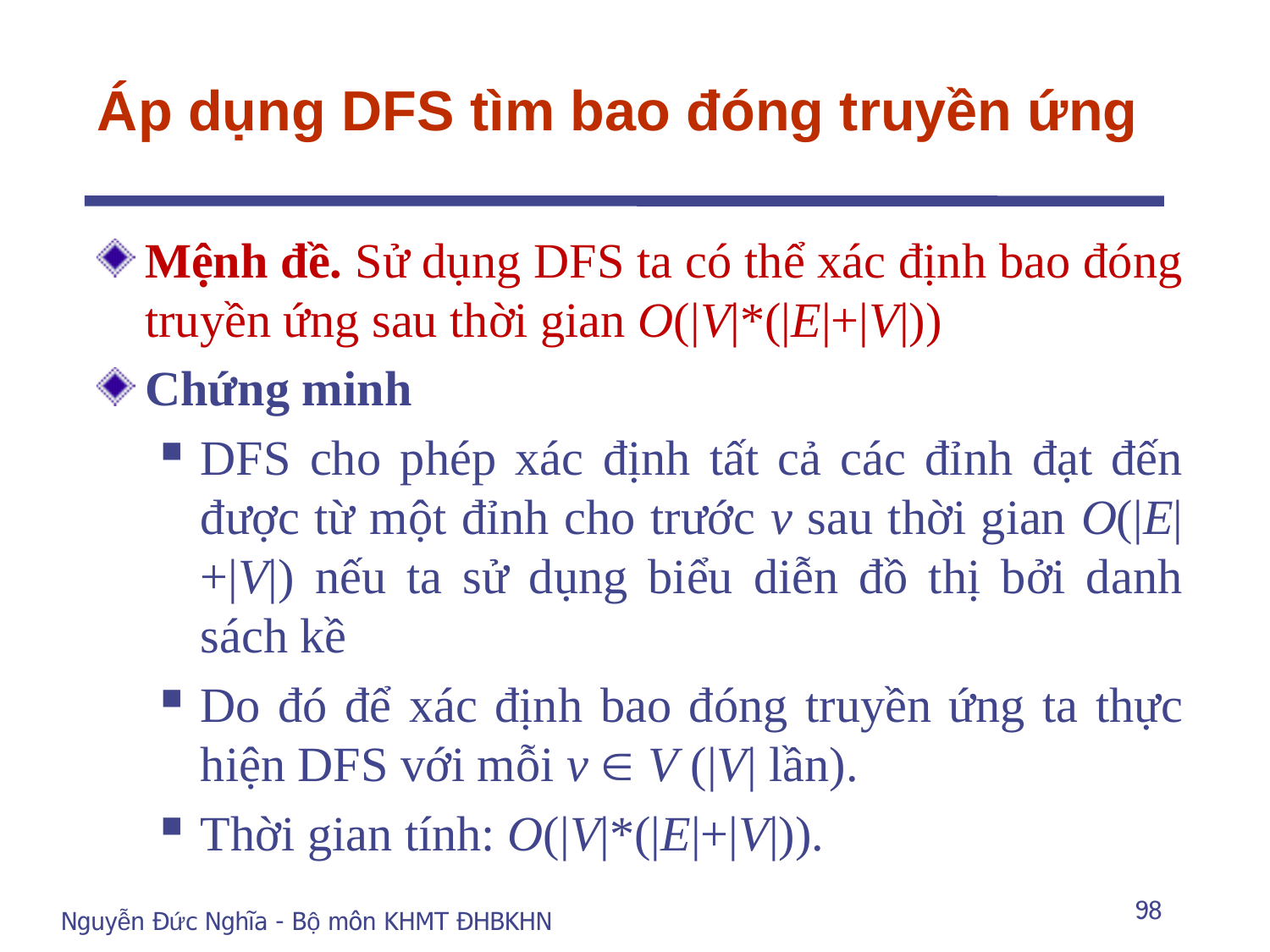

# Áp dụng DFS tìm bao đóng truyền ứng
Mệnh đề. Sử dụng DFS ta có thể xác định bao đóng truyền ứng sau thời gian O(|V|*(|E|+|V|))
Chứng minh
DFS cho phép xác định tất cả các đỉnh đạt đến được từ một đỉnh cho trước v sau thời gian O(|E|+|V|) nếu ta sử dụng biểu diễn đồ thị bởi danh sách kề
Do đó để xác định bao đóng truyền ứng ta thực hiện DFS với mỗi v ∈ V (|V| lần).
Thời gian tính: O(|V|*(|E|+|V|)).
98
Nguyễn Đức Nghĩa - Bộ môn KHMT ĐHBKHN